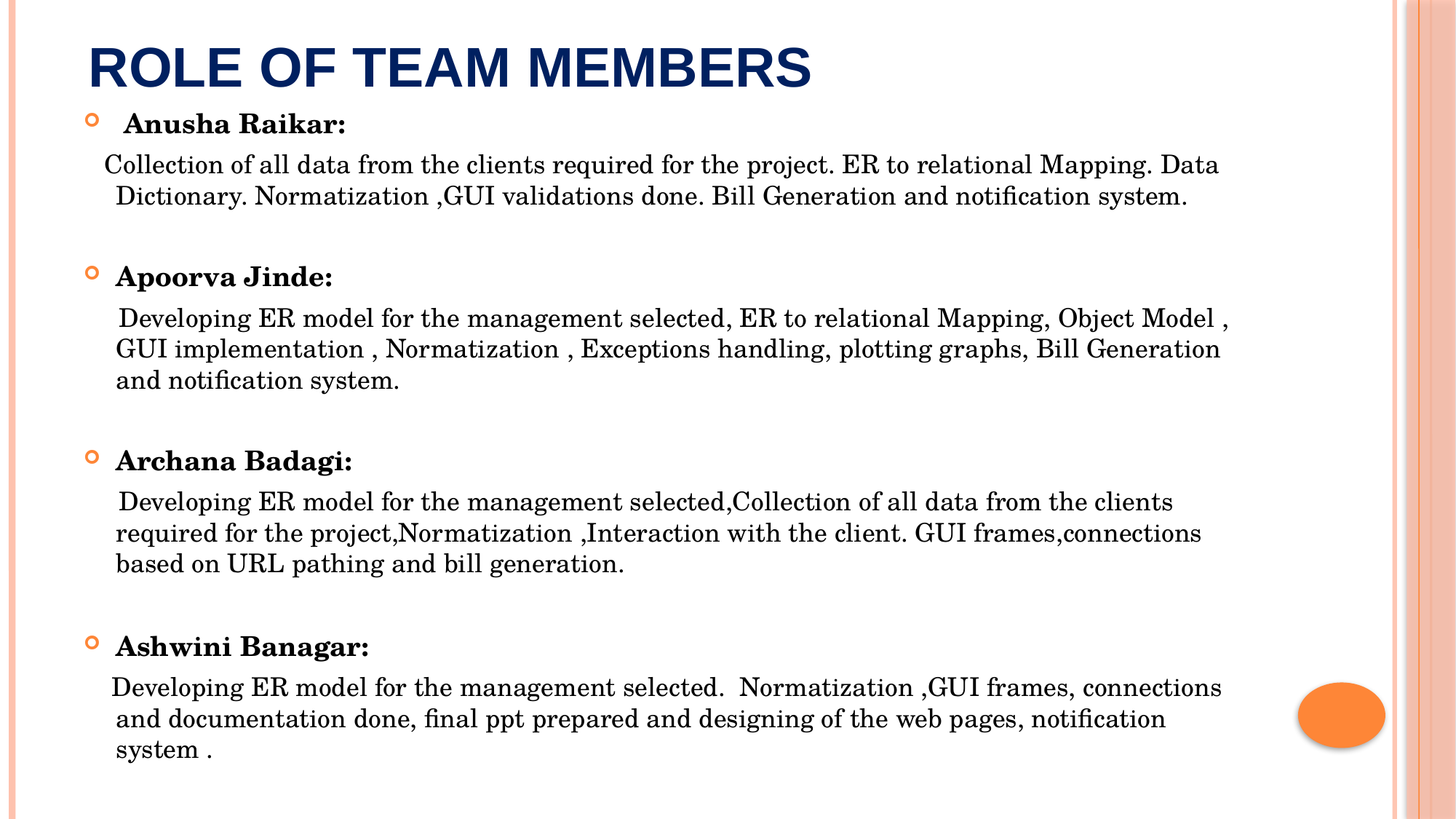

# Role of team members
 Anusha Raikar:
   Collection of all data from the clients required for the project. ER to relational Mapping. Data Dictionary. Normatization ,GUI validations done. Bill Generation and notification system.

Apoorva Jinde:
     Developing ER model for the management selected, ER to relational Mapping, Object Model , GUI implementation , Normatization , Exceptions handling, plotting graphs, Bill Generation and notification system.

Archana Badagi:
     Developing ER model for the management selected,Collection of all data from the clients required for the project,Normatization ,Interaction with the client. GUI frames,connections based on URL pathing and bill generation.

Ashwini Banagar:
    Developing ER model for the management selected.  Normatization ,GUI frames, connections and documentation done, final ppt prepared and designing of the web pages, notification system .